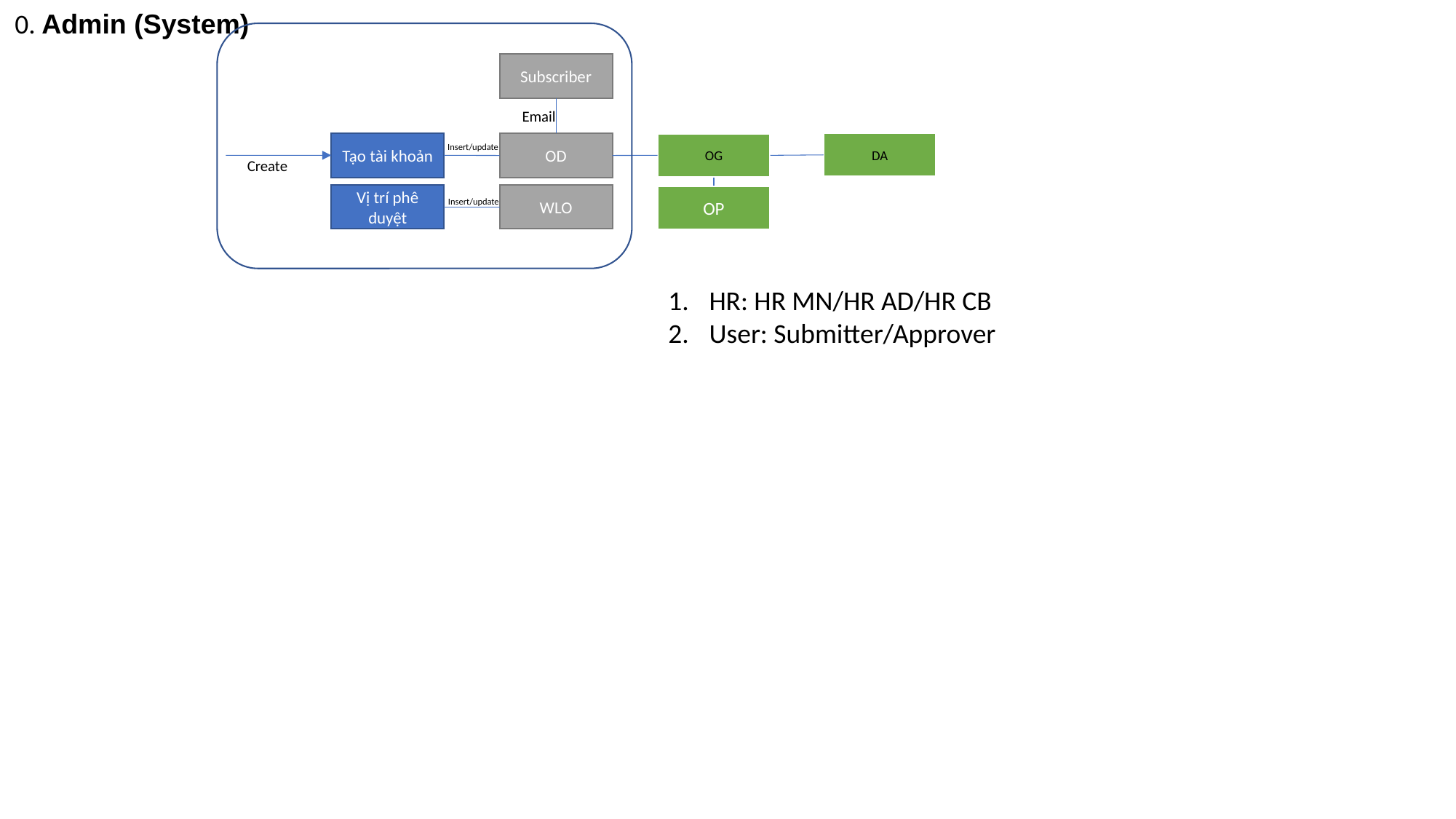

0. Admin (System)

Subscriber
Email
DA
OG
Tạo tài khoản
OD
Insert/update
Create
Vị trí phê duyệt
WLO
OP
Insert/update
HR: HR MN/HR AD/HR CB
User: Submitter/Approver